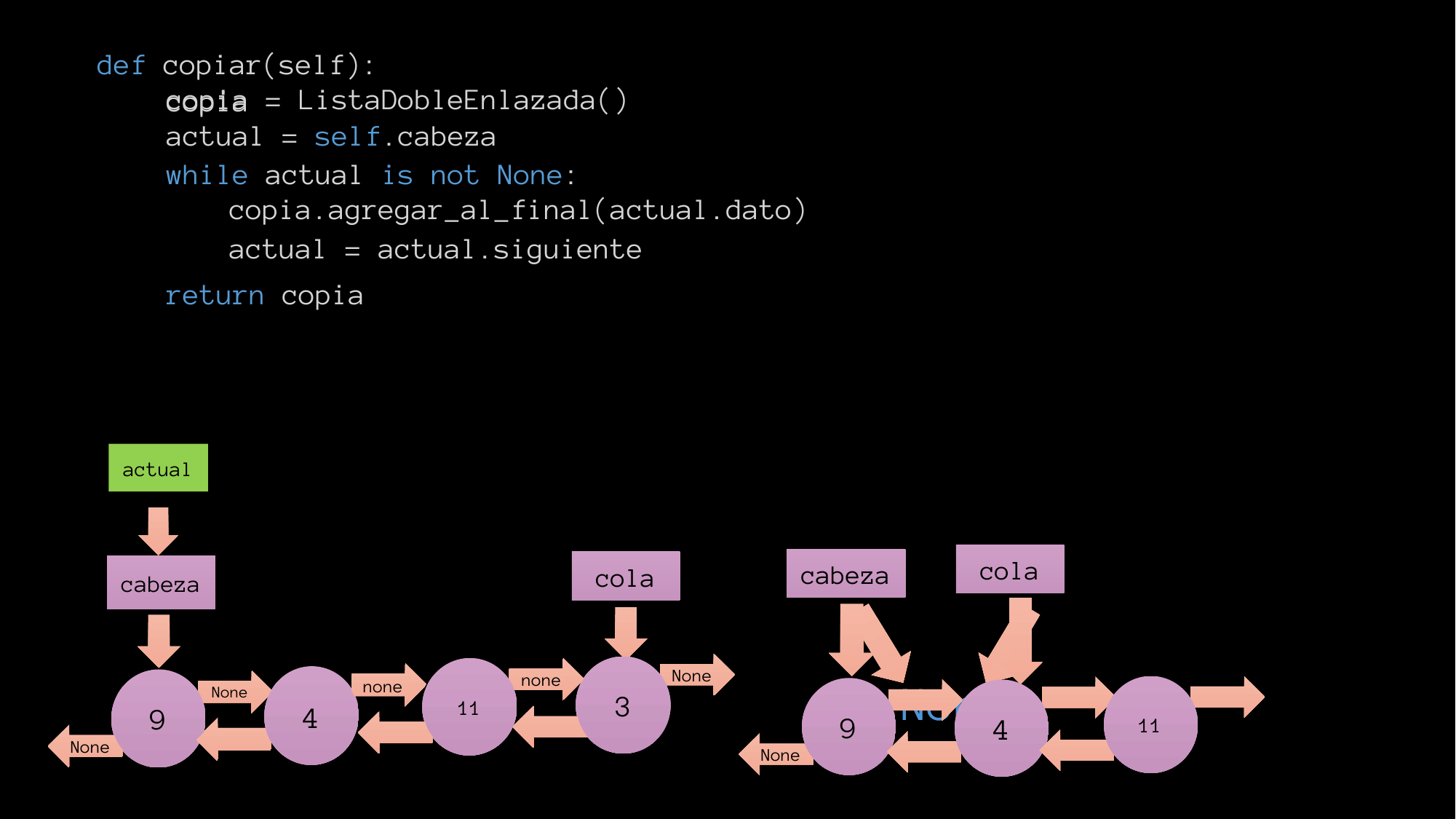

def copiar(self):
copia
copia = ListaDobleEnlazada()
actual = self.cabeza
while actual is not None:
copia.agregar_al_final(actual.dato)
actual = actual.siguiente
return copia

actual

cola
cabeza
cola
cabeza

None
3

None
3
11
none

11

none
4

4
None
9
None
None
9

11

4

9

None

None